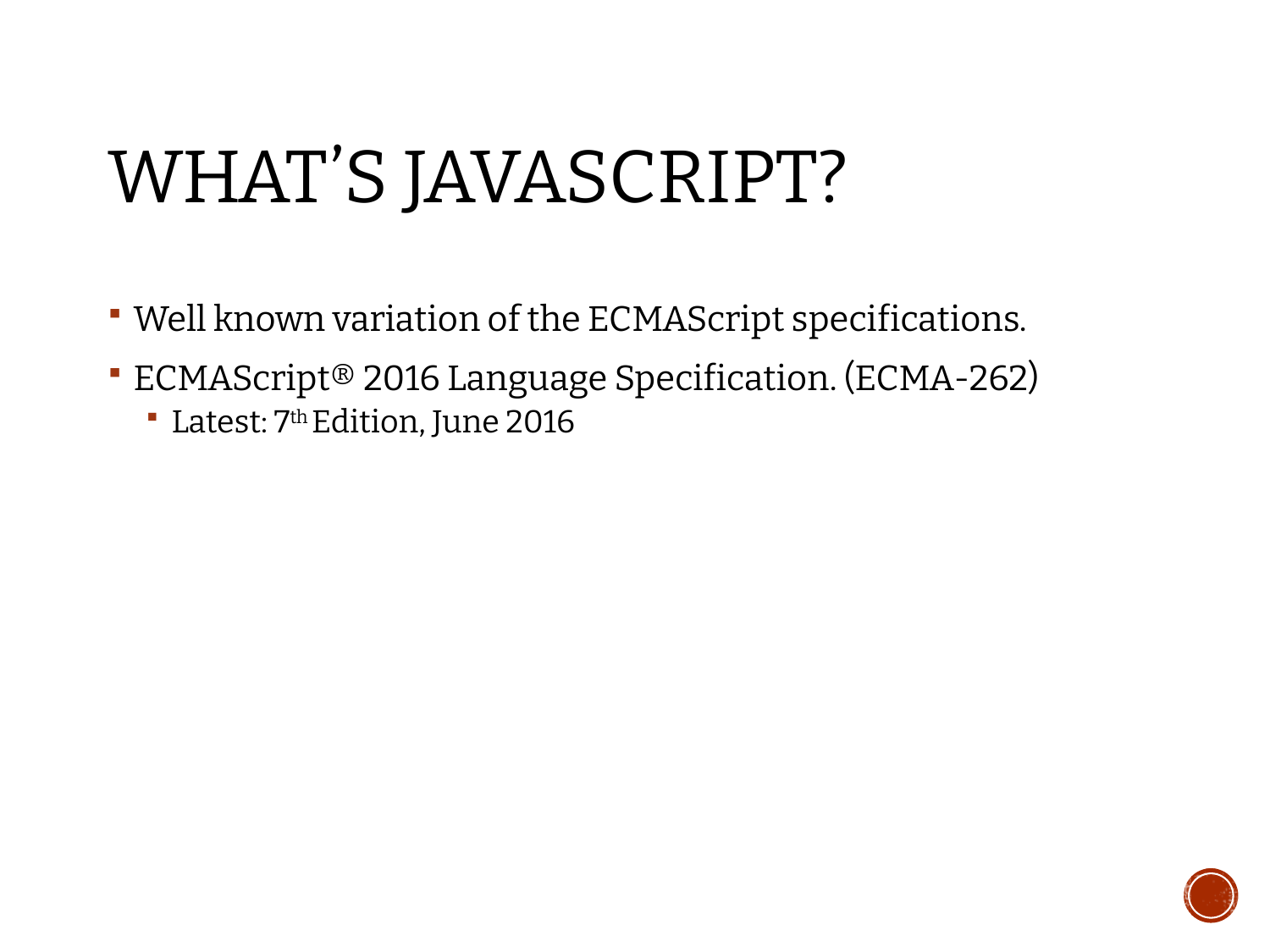

# What’s JavaScript?
Well known variation of the ECMAScript specifications.
ECMAScript® 2016 Language Specification. (ECMA-262)
Latest: 7th Edition, June 2016